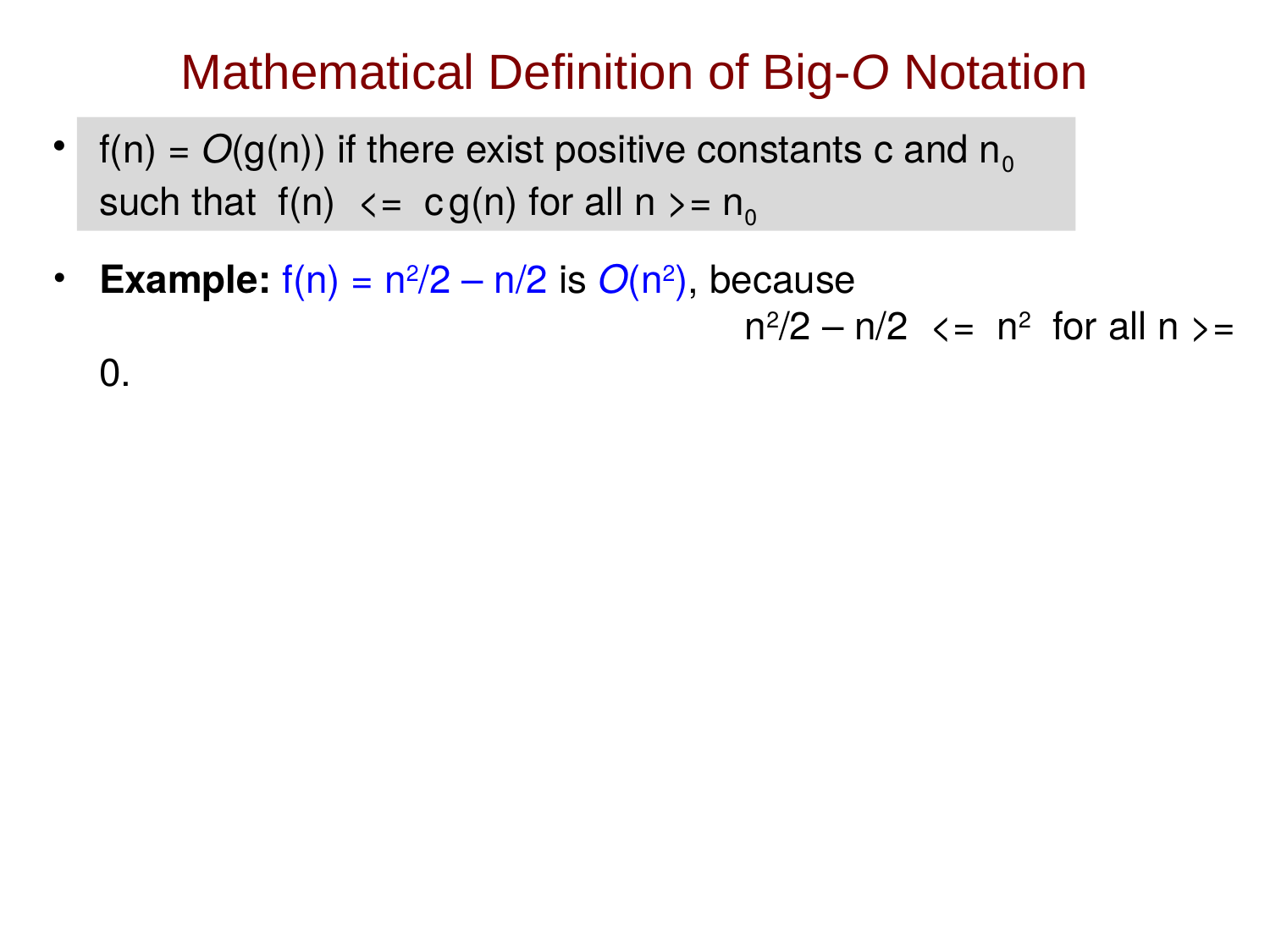

# Mathematical Definition of Big-O Notation
f(n) = O(g(n)) if there exist positive constants c and n0
such that  f(n)  <=  c g(n) for all n >= n0
Example: f(n) = n2/2 – n/2 is O(n2), because
			   		 n2/2 – n/2  <=  n2  for all n >= 0.